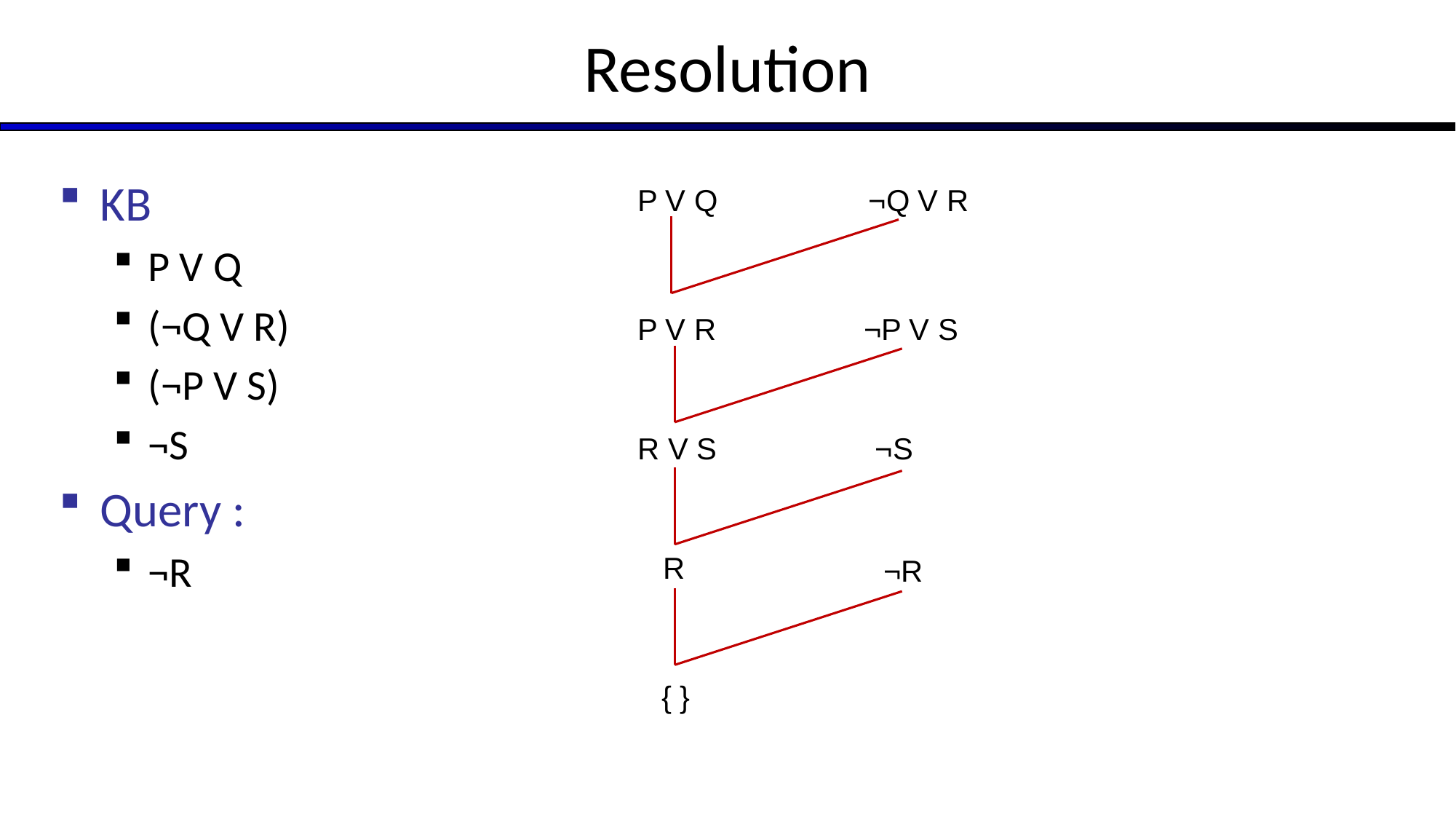

# Resolution
KB
P V Q
(¬Q V R)
(¬P V S)
¬S
Query :
¬R

P V Q                  ¬Q V R
P V R
¬P V S
R V S
¬S
R
¬R
{ }